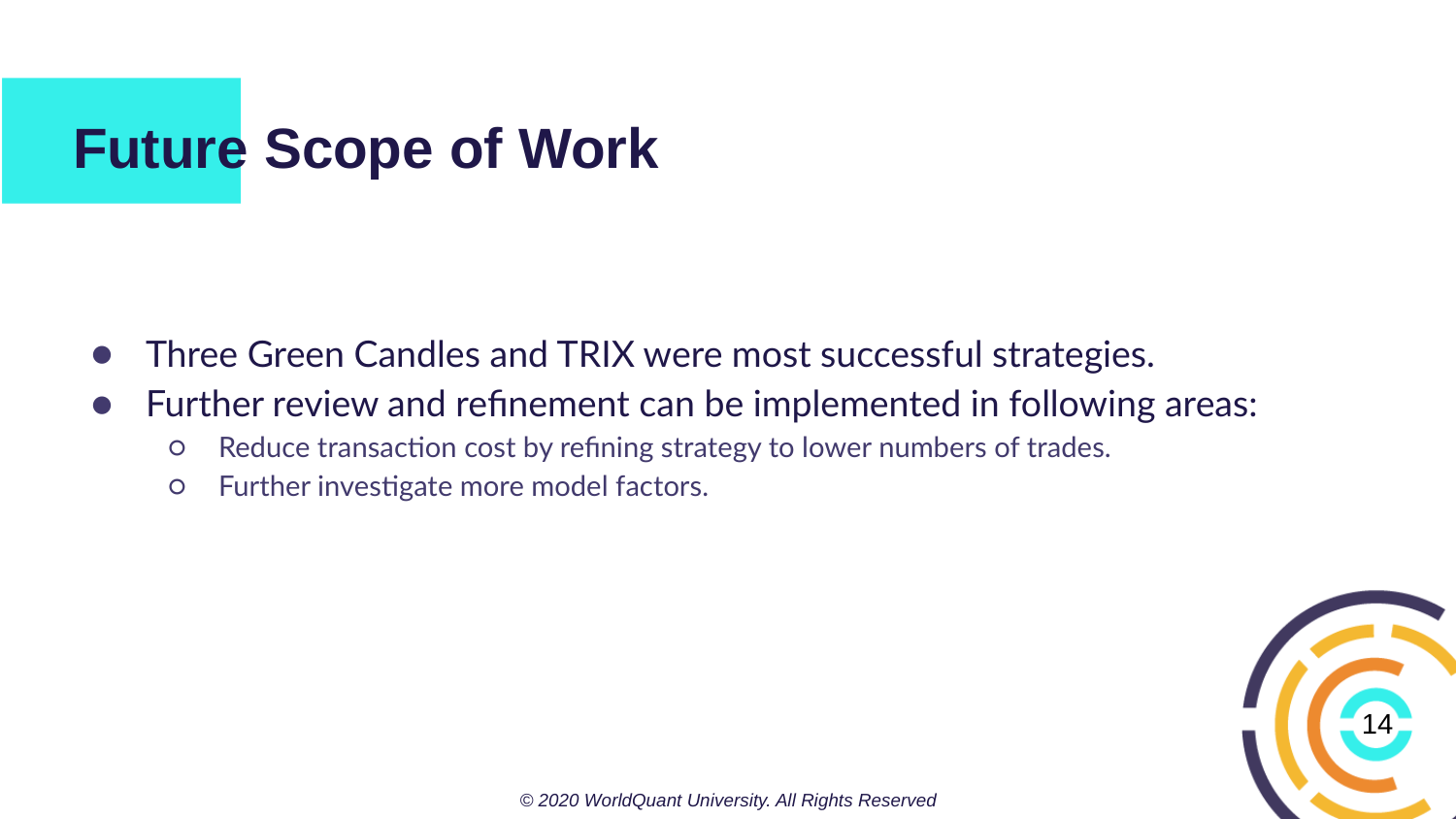

# Future Scope of Work

Three Green Candles and TRIX were most successful strategies.
Further review and refinement can be implemented in following areas:
Reduce transaction cost by refining strategy to lower numbers of trades.
Further investigate more model factors.